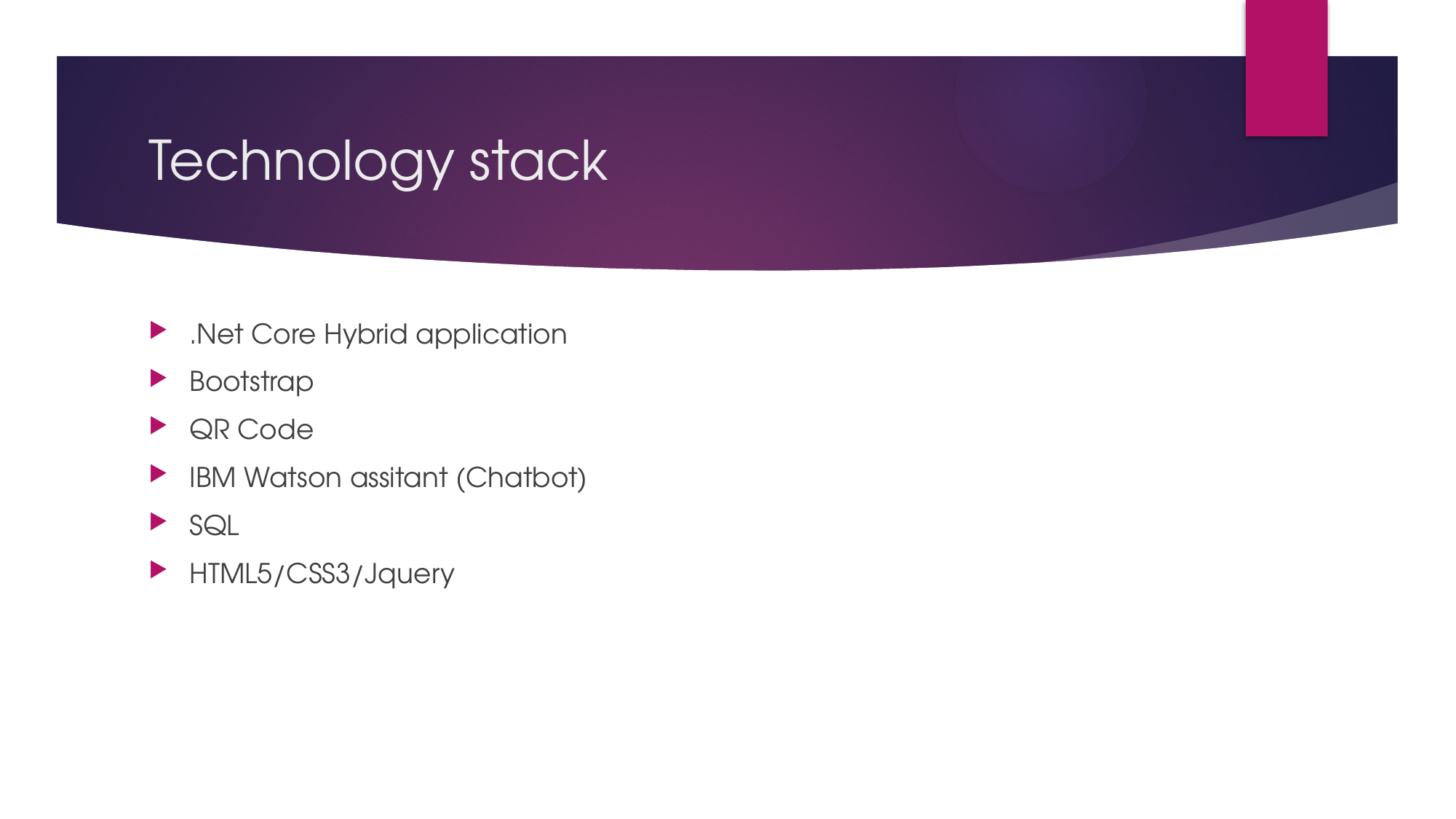

# Technology stack
.Net Core Hybrid application
Bootstrap
QR Code
IBM Watson assitant (Chatbot)
SQL
HTML5/CSS3/Jquery